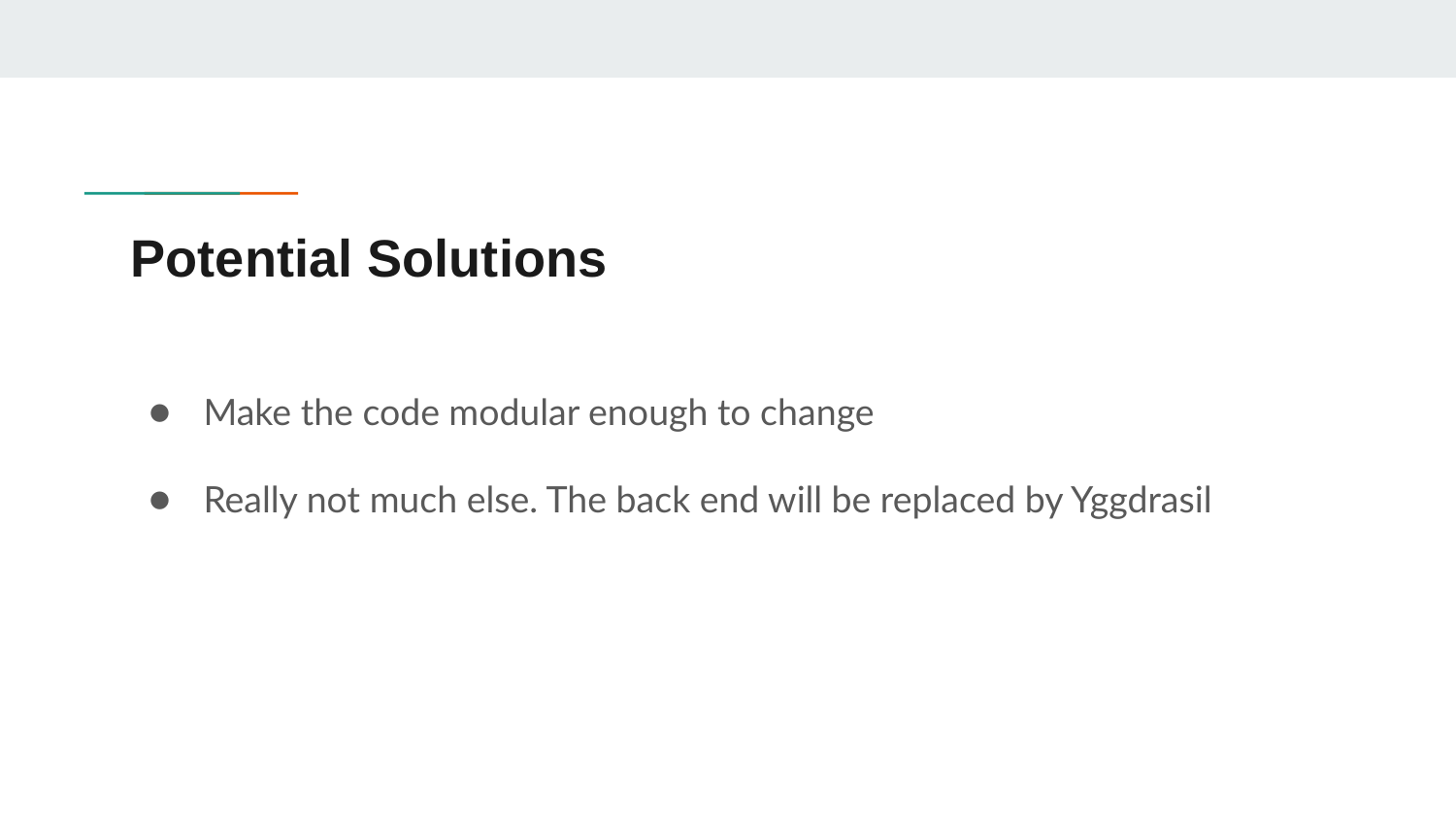

# Potential Solutions
Make the code modular enough to change
Really not much else. The back end will be replaced by Yggdrasil